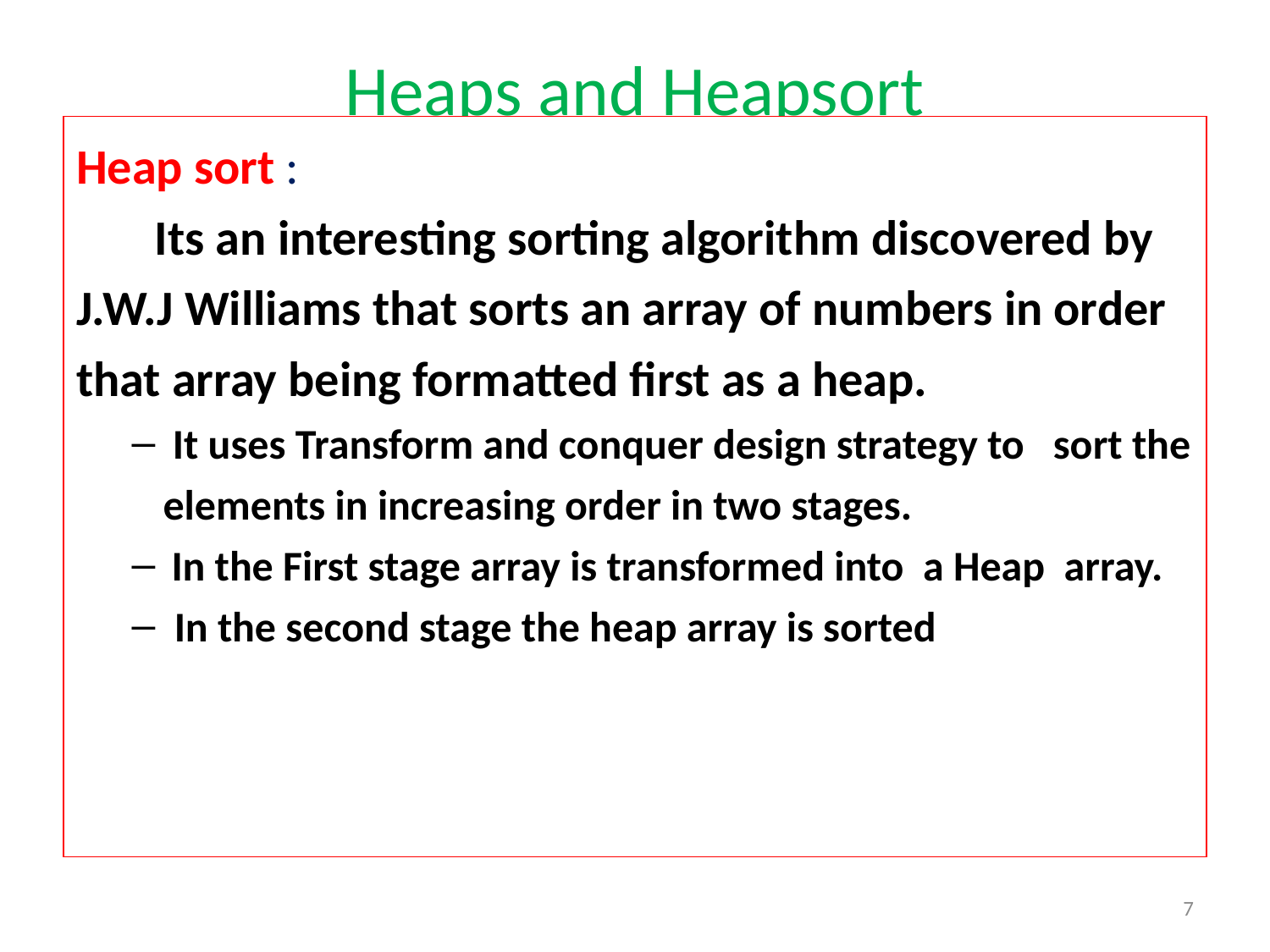

# Heaps and Heapsort
Heap sort :
       Its an interesting sorting algorithm discovered by J.W.J Williams that sorts an array of numbers in order that array being formatted first as a heap.
 It uses Transform and conquer design strategy to   sort the elements in increasing order in two stages.
In the First stage array is transformed into  a Heap  array.
  In the second stage the heap array is sorted

7